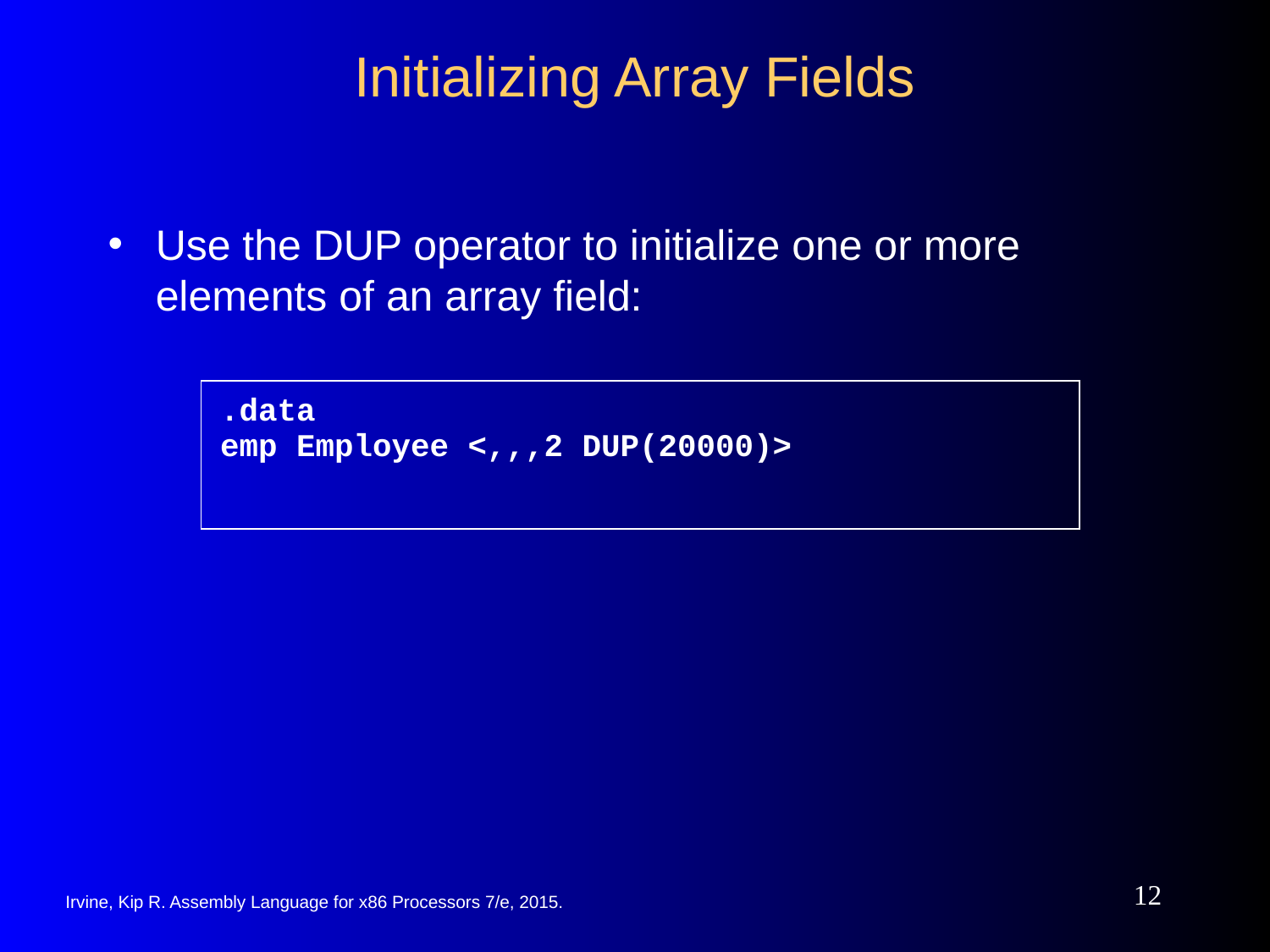

# Initializing Array Fields
Use the DUP operator to initialize one or more elements of an array field:
.data
emp Employee <,,,2 DUP(20000)>
12
Irvine, Kip R. Assembly Language for x86 Processors 7/e, 2015.